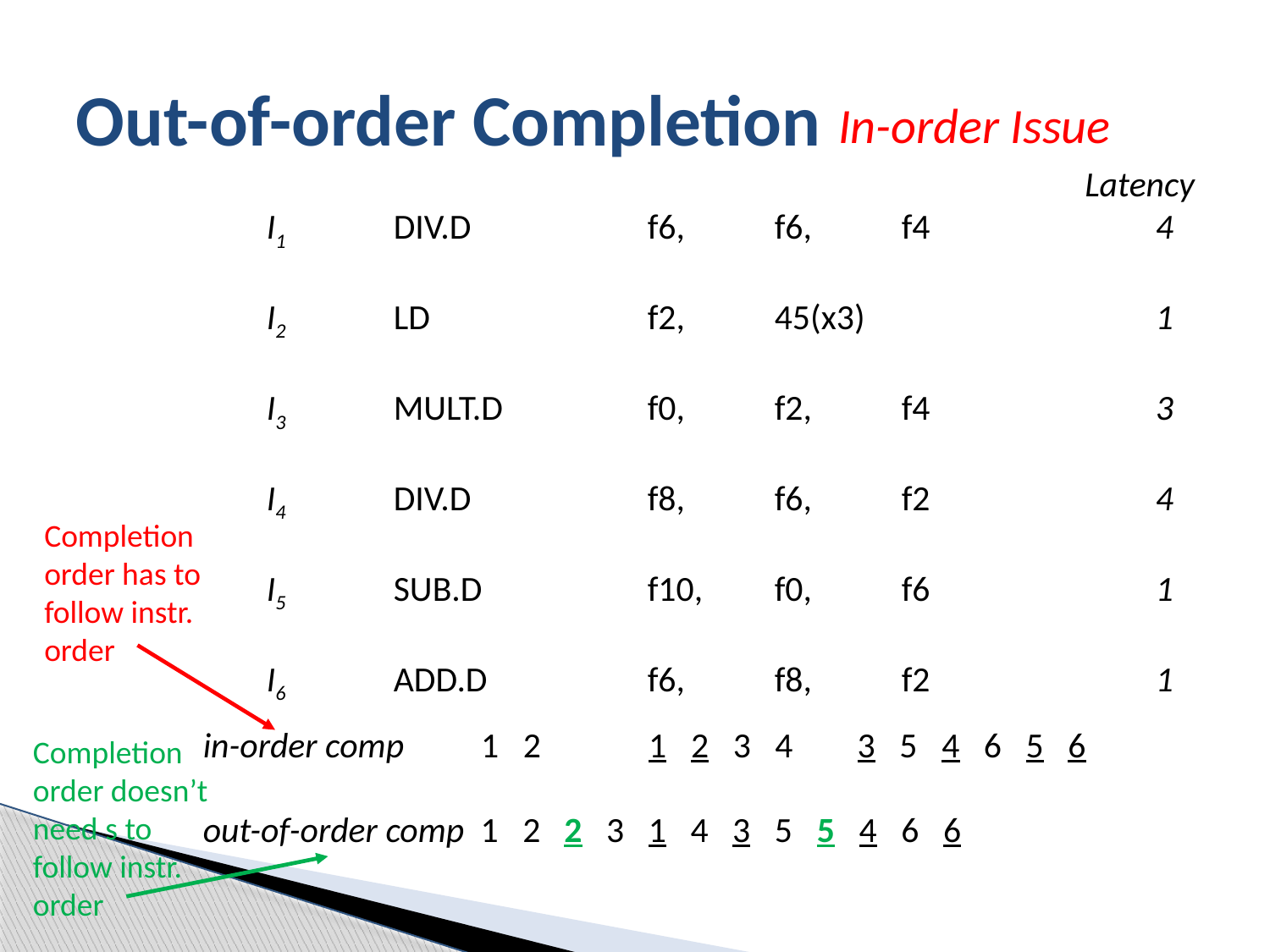

# Out-of-order Completion
In-order Issue
						       Latency
I1 	DIV.D		f6, 	f6,	f4 		4

I2	LD		f2,	45(x3)			1

I3	MULT.D		f0,	f2,	f4		3

I4	DIV.D		f8,	f6,	f2		4

I5	SUB.D		f10,	f0,	f6		1

I6	ADD.D		f6,	f8,	f2		1
Completion order has to follow instr. order
in-order comp	   1   2

out-of-order comp  1   2
1   2   3   4        3   5   4   6   5   6
Completion order doesn’t need s to follow instr. order
2   3   1   4   3   5   5   4   6   6